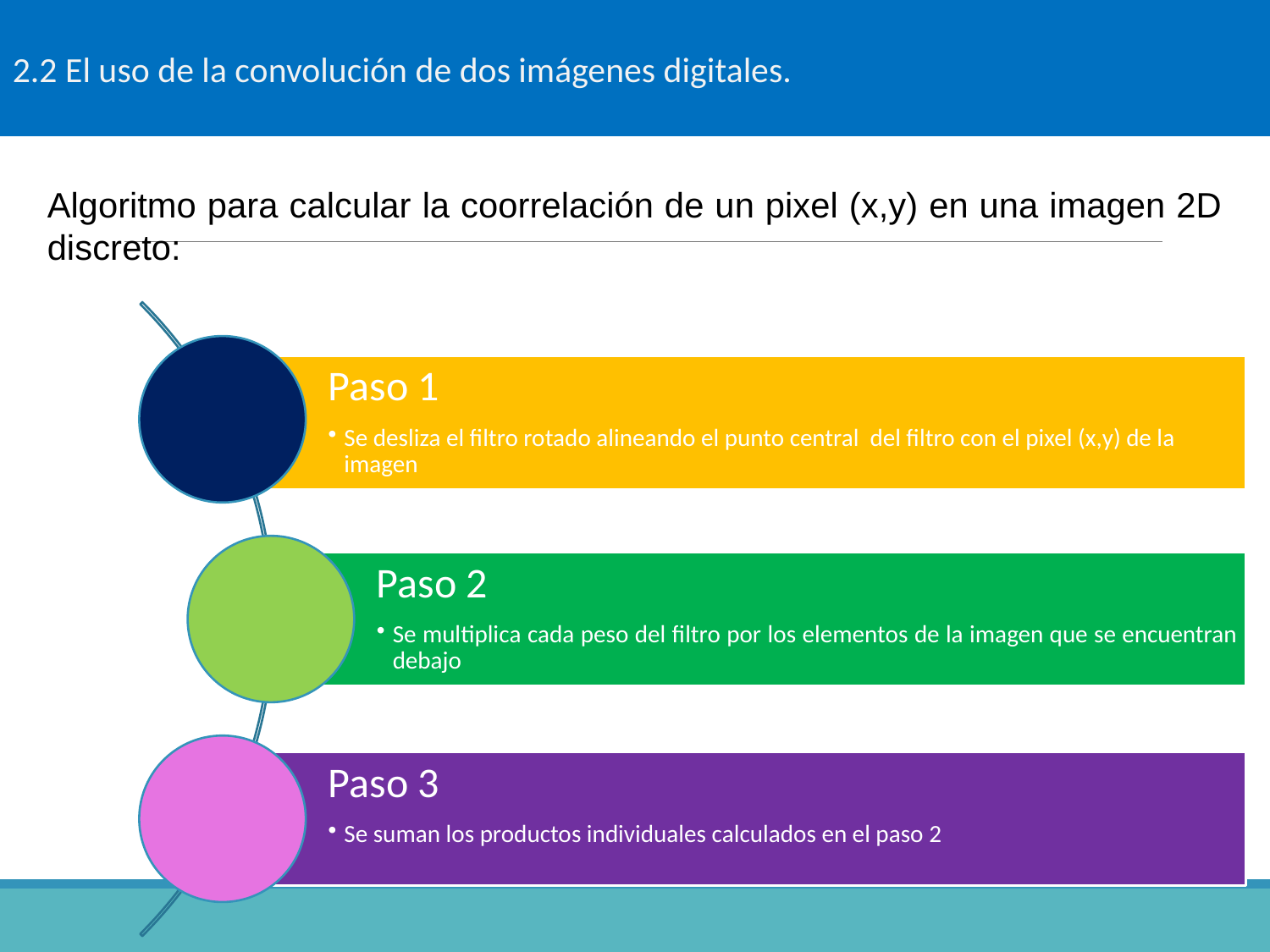

2.2 El uso de la convolución de dos imágenes digitales.

Algoritmo para calcular la coorrelación de un pixel (x,y) en una imagen 2D discreto:
Paso 1
Se desliza el filtro rotado alineando el punto central  del filtro con el pixel (x,y) de la imagen
Paso 2
Se multiplica cada peso del filtro por los elementos de la imagen que se encuentran debajo
Paso 3
Se suman los productos individuales calculados en el paso 2